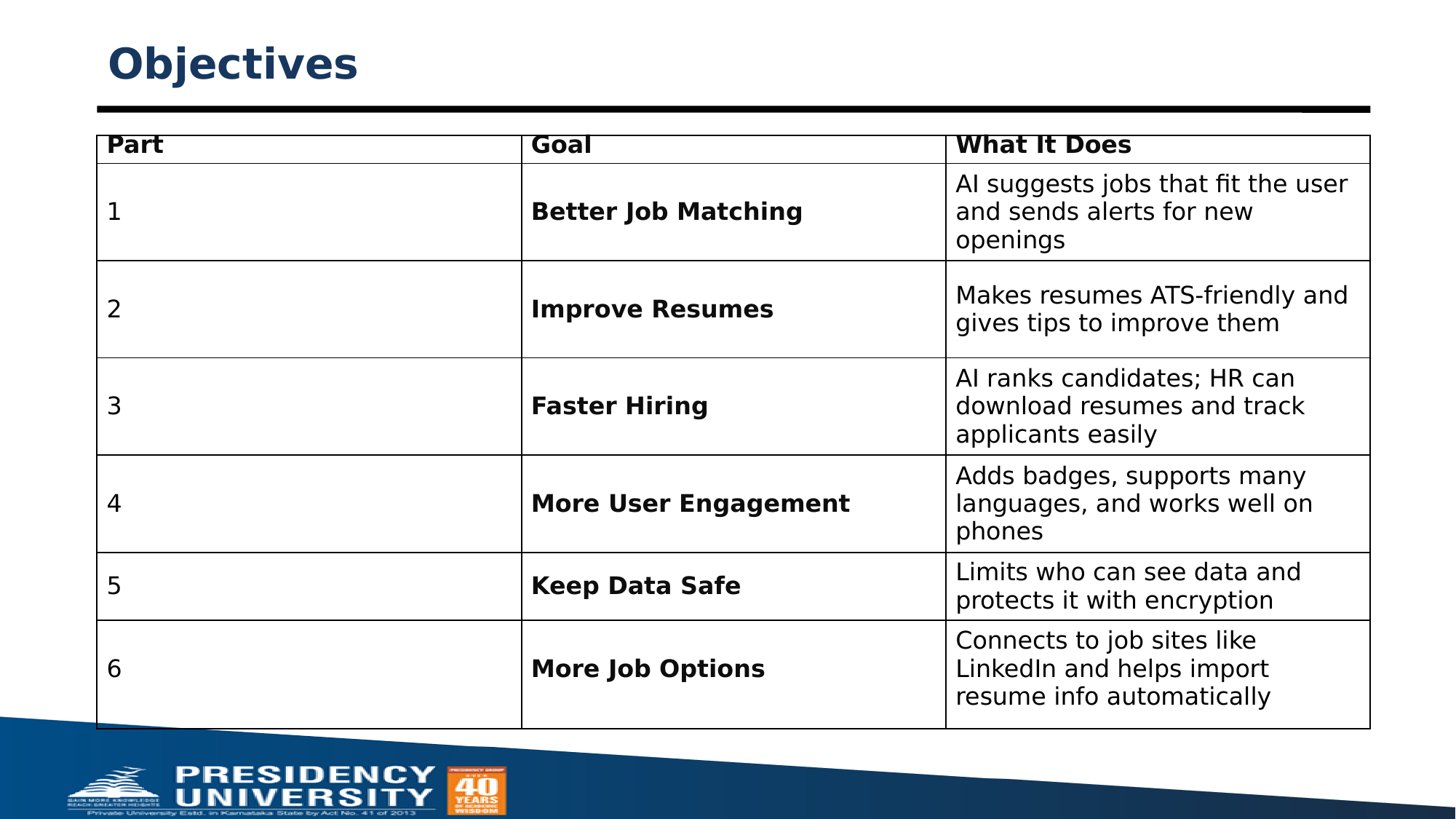

# Objectives
| Part | Goal | What It Does |
| --- | --- | --- |
| 1 | Better Job Matching | AI suggests jobs that fit the user and sends alerts for new openings |
| 2 | Improve Resumes | Makes resumes ATS-friendly and gives tips to improve them |
| 3 | Faster Hiring | AI ranks candidates; HR can download resumes and track applicants easily |
| 4 | More User Engagement | Adds badges, supports many languages, and works well on phones |
| 5 | Keep Data Safe | Limits who can see data and protects it with encryption |
| 6 | More Job Options | Connects to job sites like LinkedIn and helps import resume info automatically |